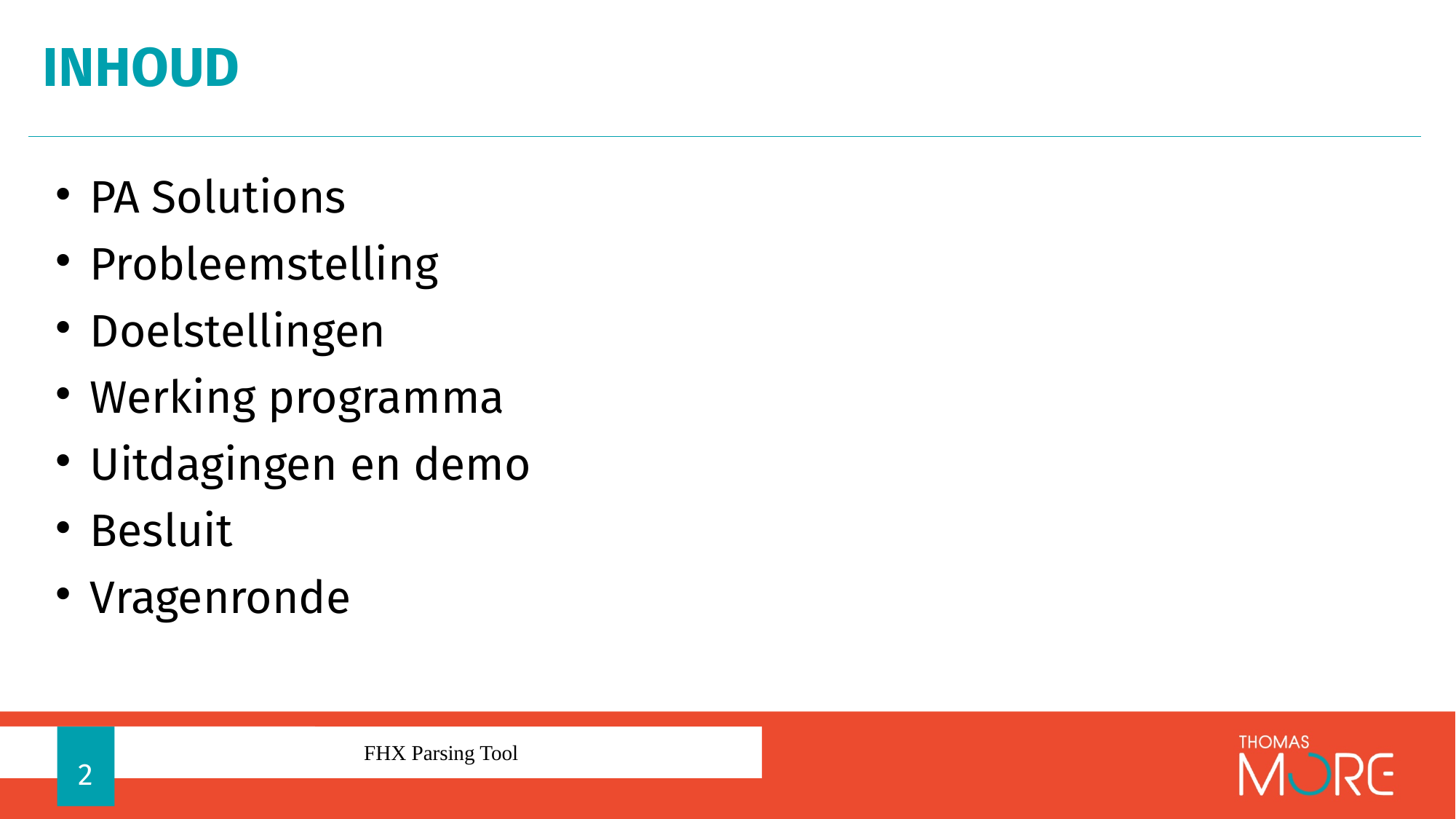

# Inhoud
PA Solutions
Probleemstelling
Doelstellingen
Werking programma
Uitdagingen en demo
Besluit
Vragenronde
2
FHX Parsing Tool